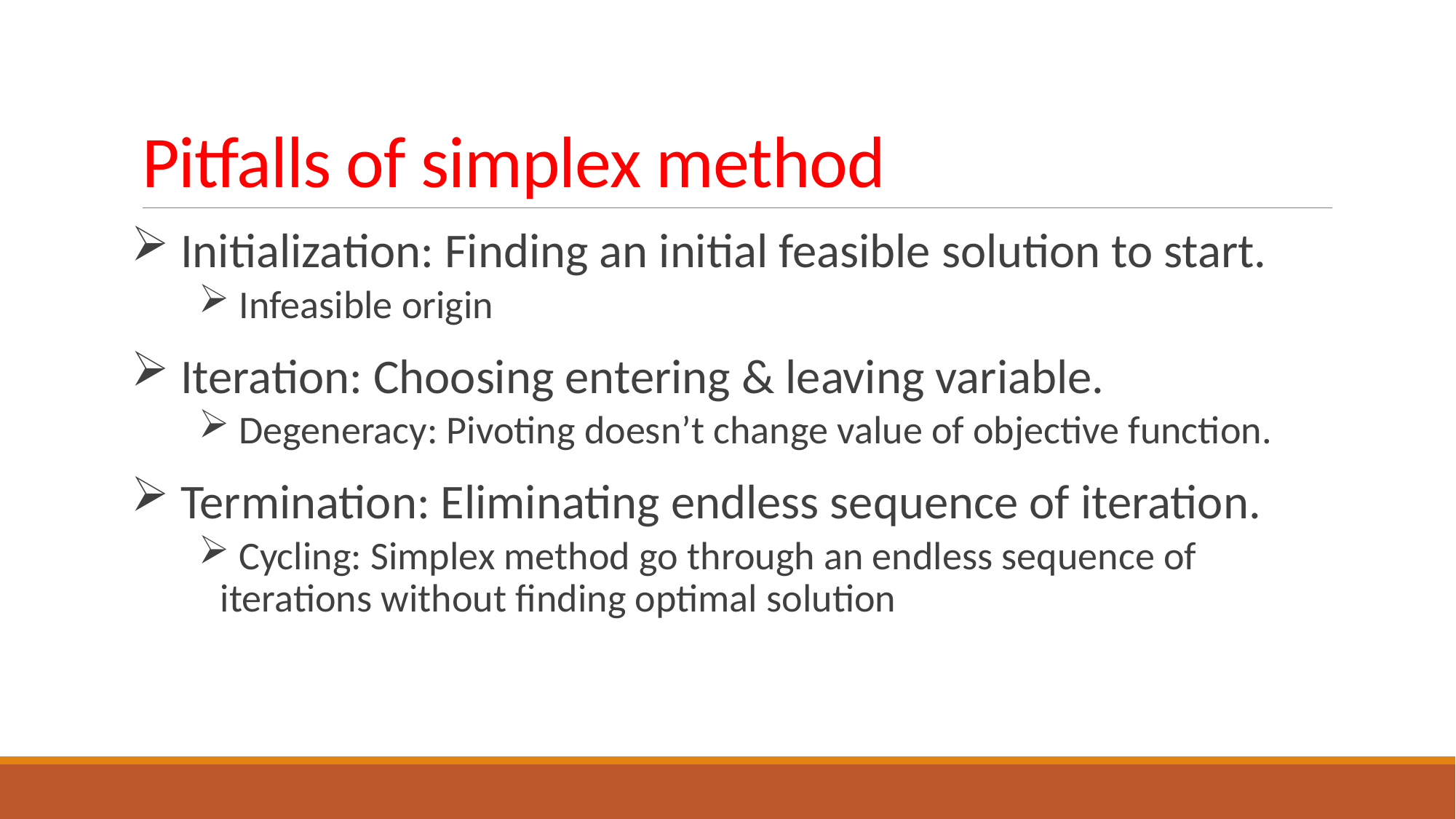

# Pitfalls of simplex method
 Initialization: Finding an initial feasible solution to start.
 Infeasible origin
 Iteration: Choosing entering & leaving variable.
 Degeneracy: Pivoting doesn’t change value of objective function.
 Termination: Eliminating endless sequence of iteration.
 Cycling: Simplex method go through an endless sequence of iterations without finding optimal solution